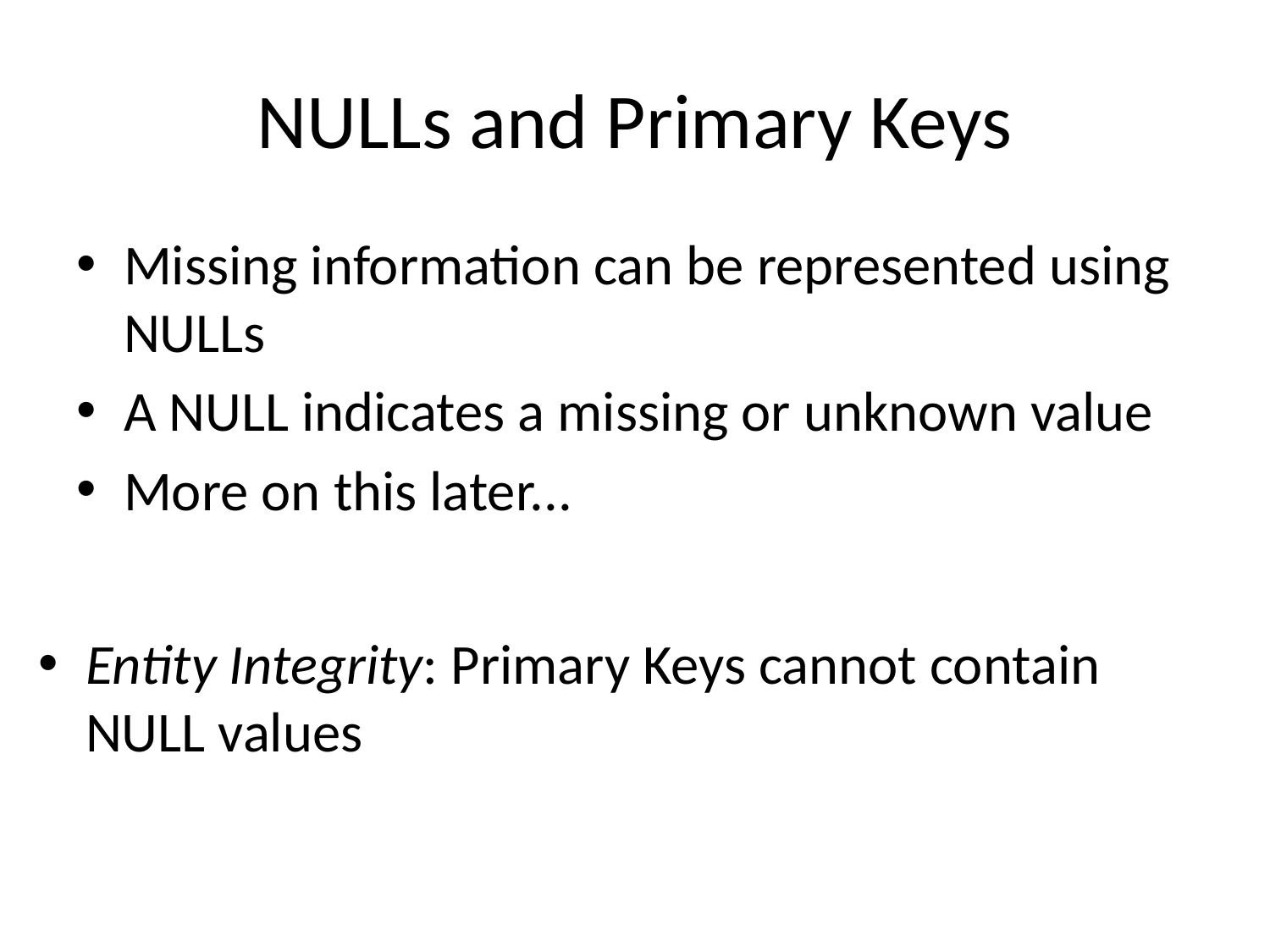

NULLs and Primary Keys
Missing information can be represented using NULLs
A NULL indicates a missing or unknown value
More on this later...
Entity Integrity: Primary Keys cannot contain NULL values